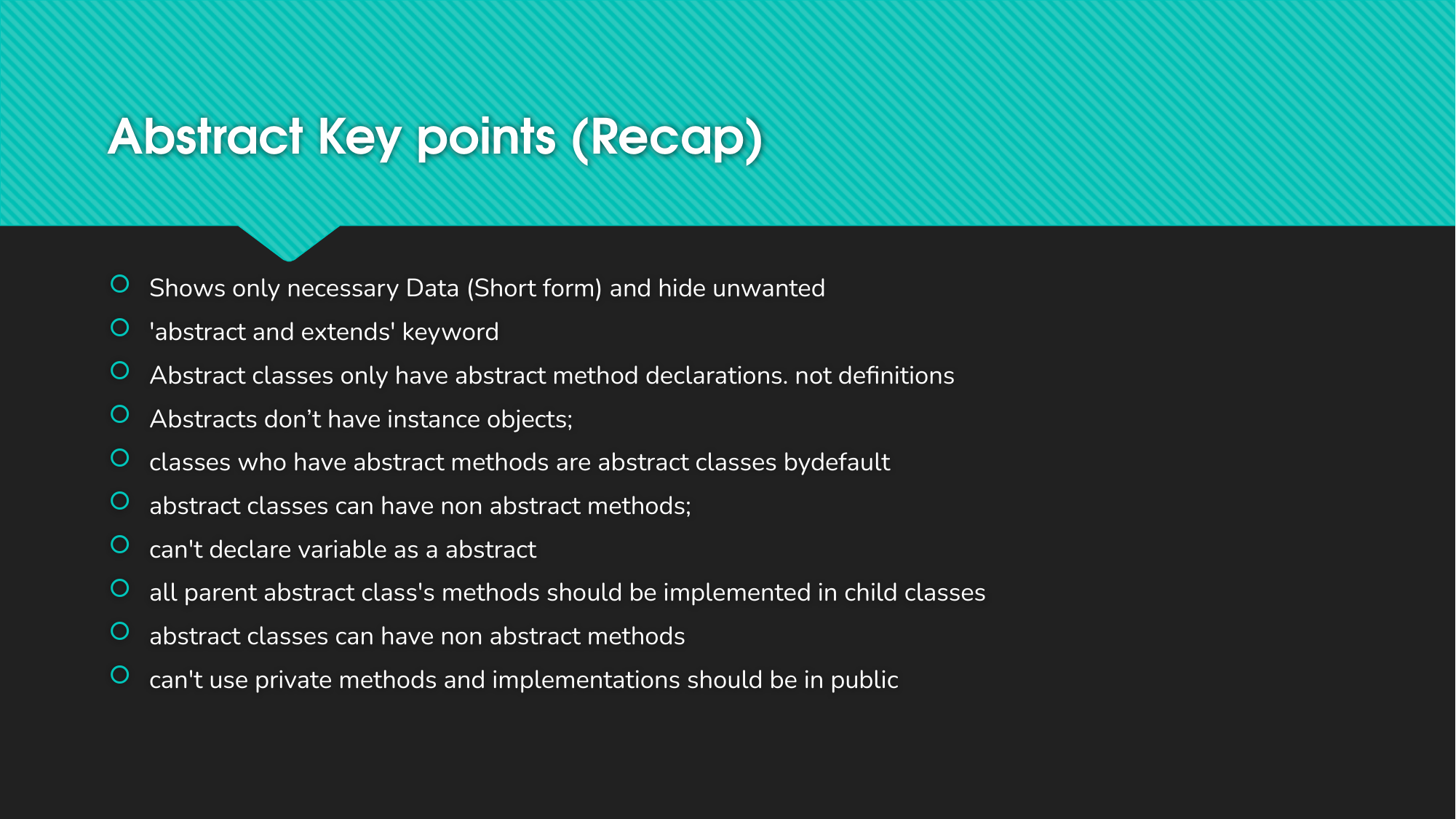

# Abstract Key points (Recap)
Shows only necessary Data (Short form) and hide unwanted
'abstract and extends' keyword
Abstract classes only have abstract method declarations. not definitions
Abstracts don’t have instance objects;
classes who have abstract methods are abstract classes bydefault
abstract classes can have non abstract methods;
can't declare variable as a abstract
all parent abstract class's methods should be implemented in child classes
abstract classes can have non abstract methods
can't use private methods and implementations should be in public